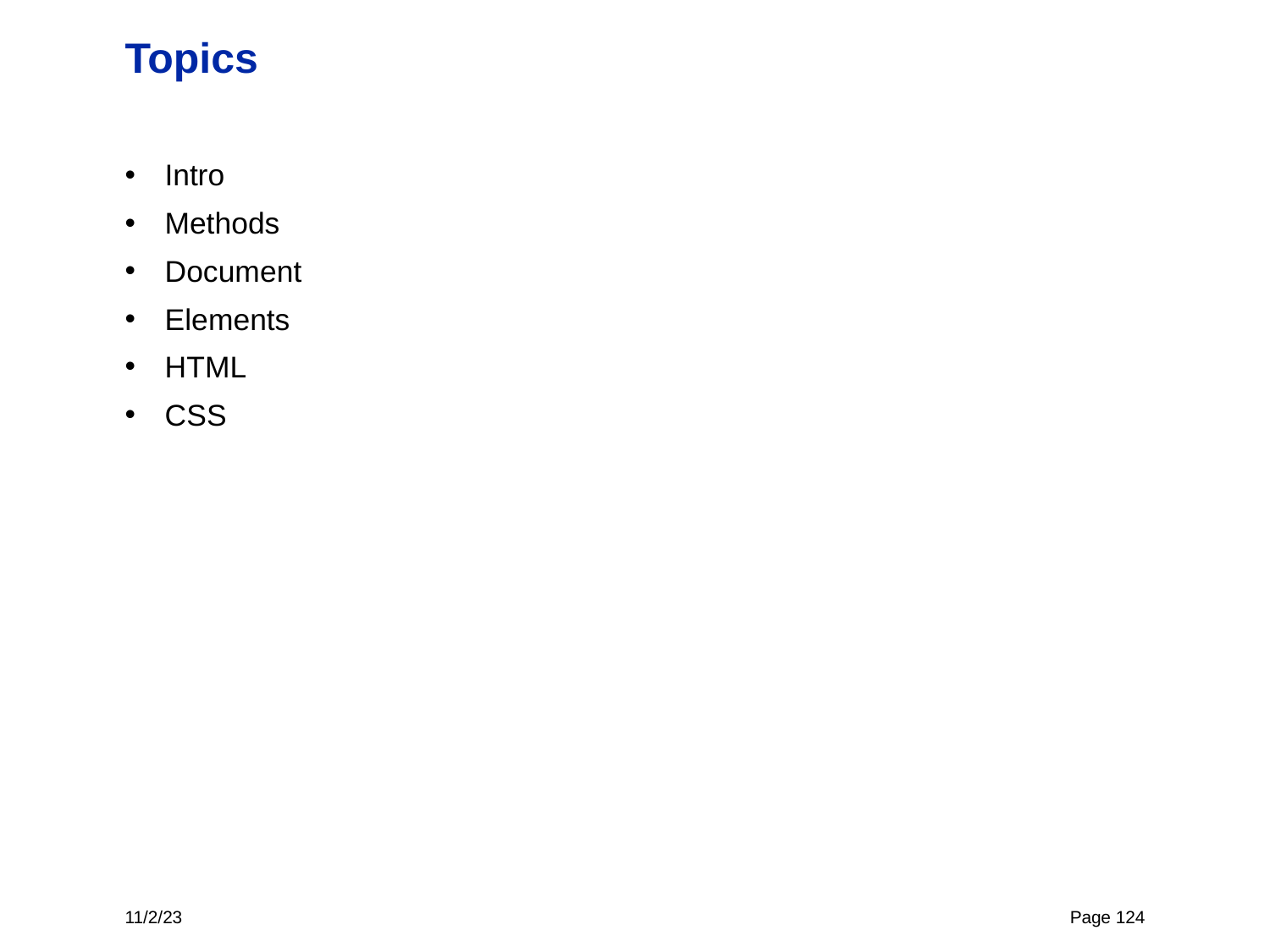

# Topics
Intro
Methods
Document
Elements
HTML
CSS
11/2/23

Page 124